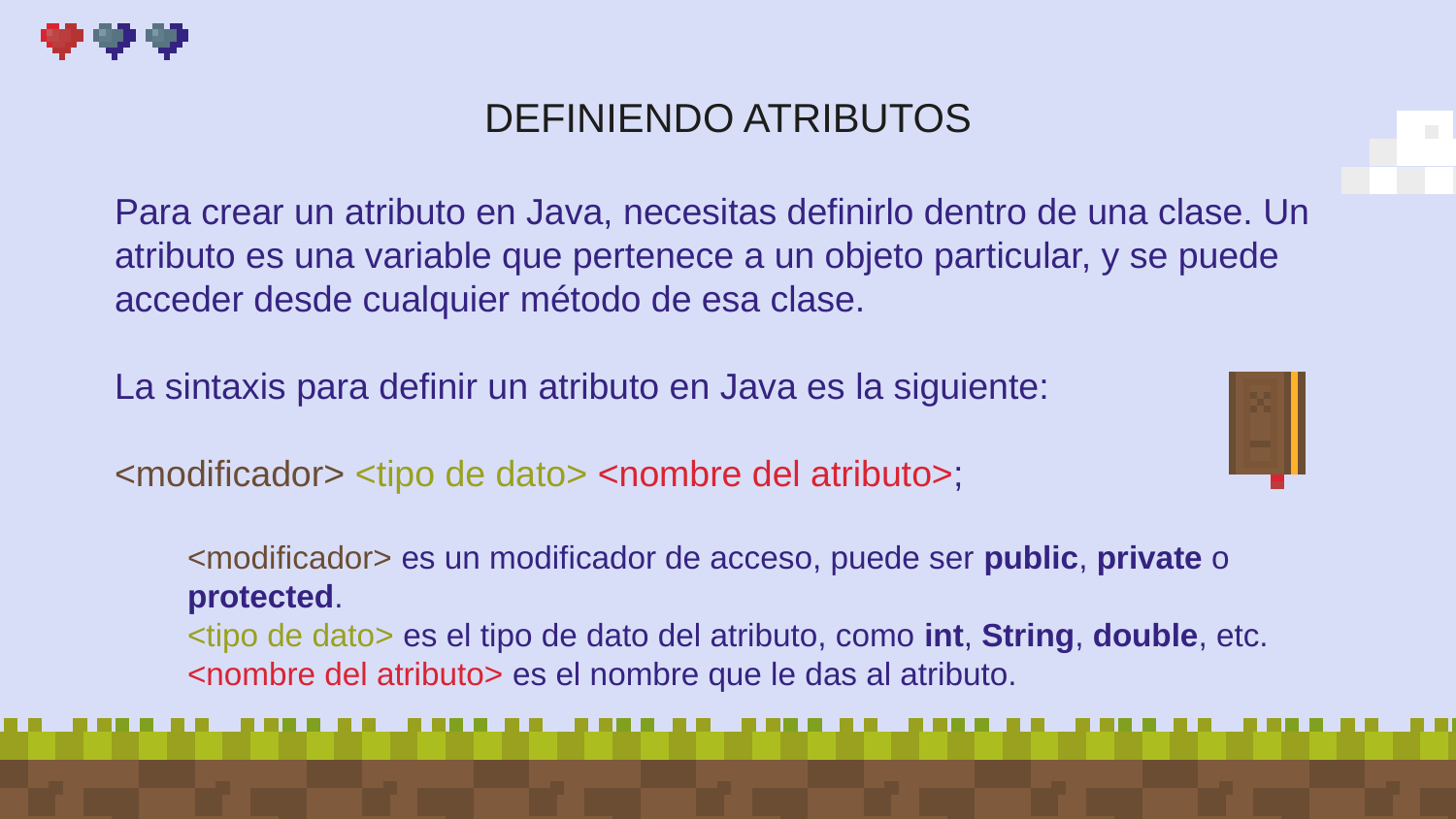

# DEFINIENDO ATRIBUTOS
Para crear un atributo en Java, necesitas definirlo dentro de una clase. Un atributo es una variable que pertenece a un objeto particular, y se puede acceder desde cualquier método de esa clase.

La sintaxis para definir un atributo en Java es la siguiente:
<modificador> <tipo de dato> <nombre del atributo>;

<modificador> es un modificador de acceso, puede ser public, private o protected.
<tipo de dato> es el tipo de dato del atributo, como int, String, double, etc.
<nombre del atributo> es el nombre que le das al atributo.